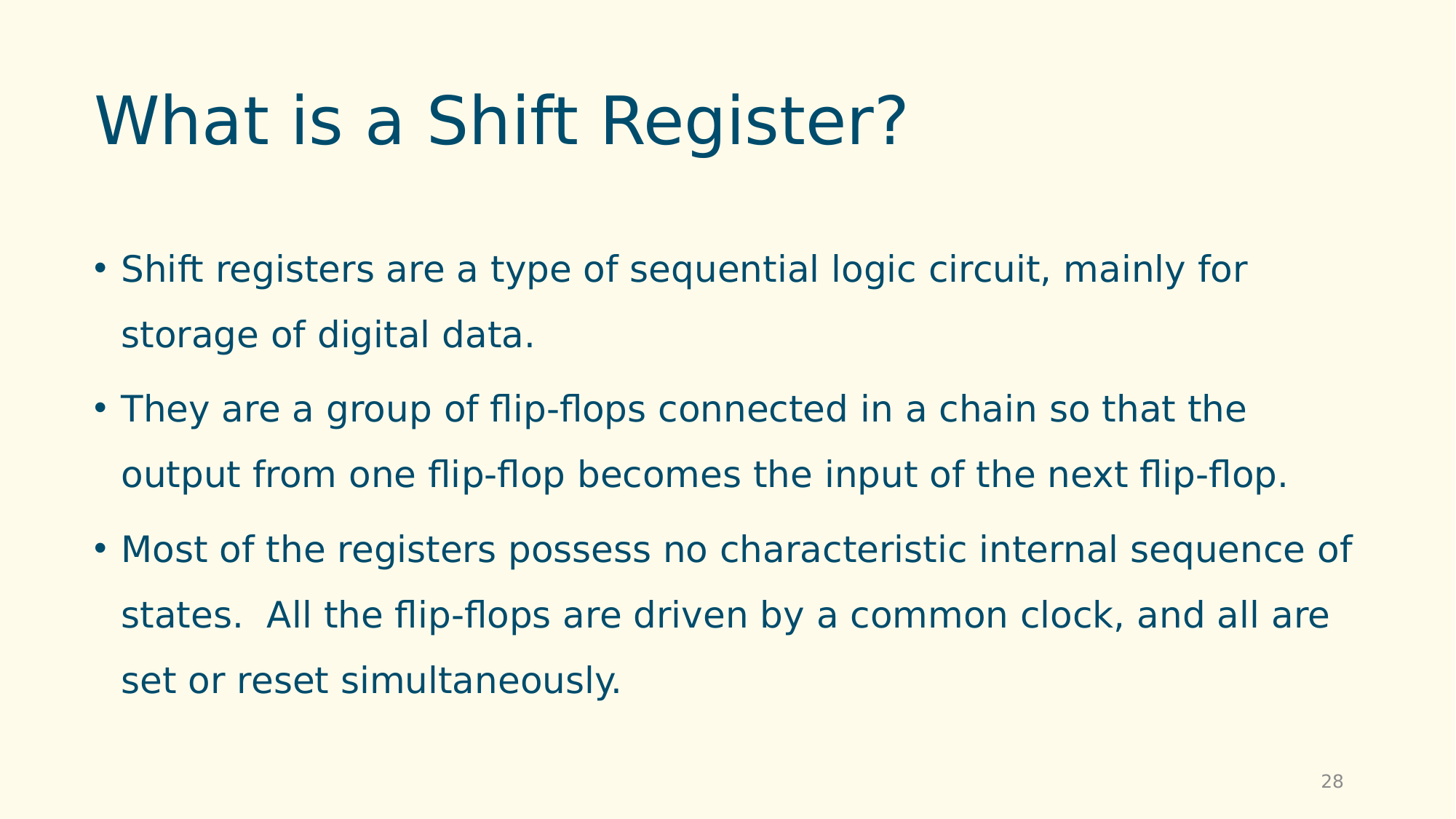

# What is a Shift Register?
Shift registers are a type of sequential logic circuit, mainly for storage of digital data.
They are a group of flip-flops connected in a chain so that the output from one flip-flop becomes the input of the next flip-flop.
Most of the registers possess no characteristic internal sequence of states.  All the flip-flops are driven by a common clock, and all are set or reset simultaneously.
28